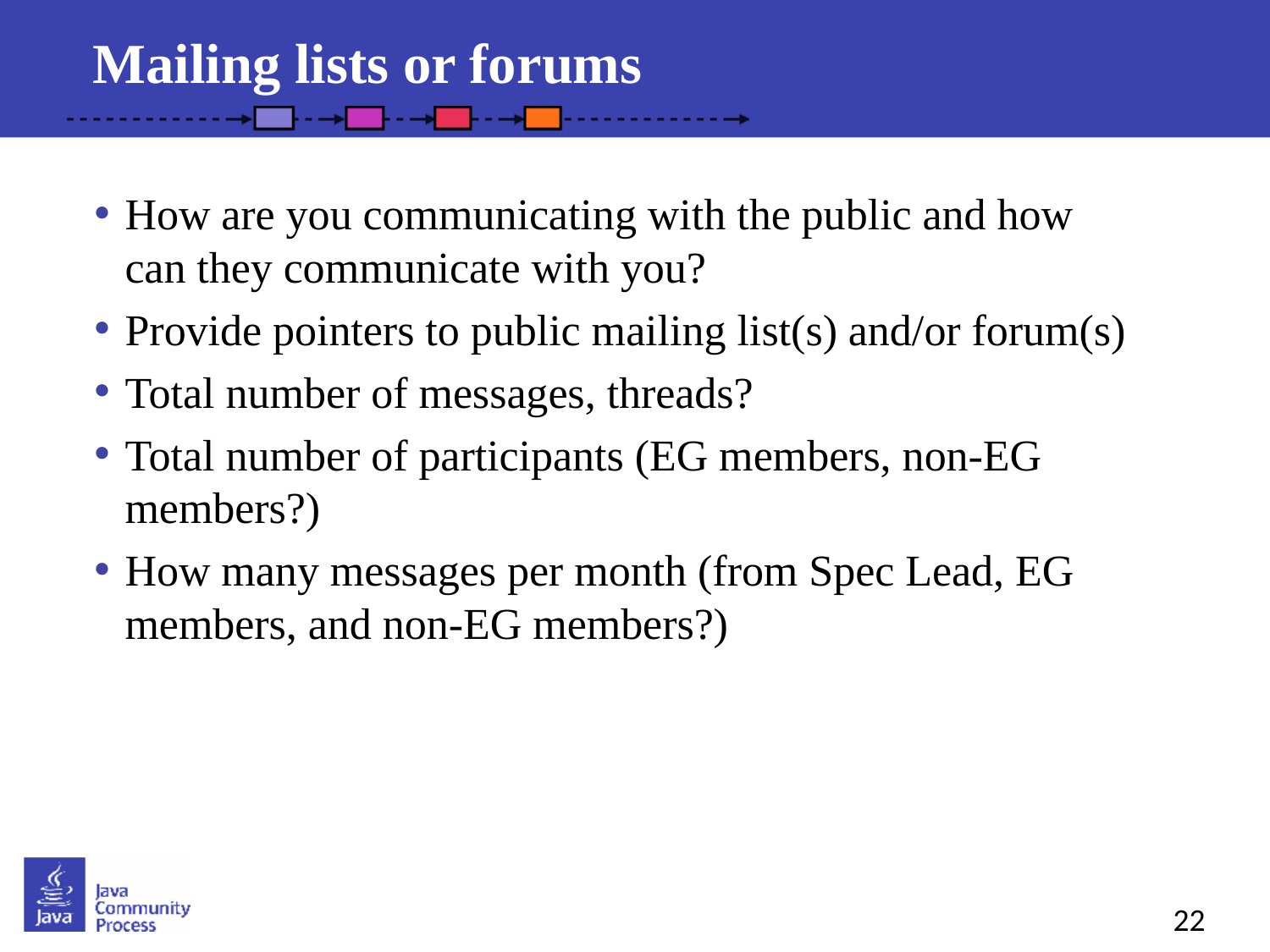

Mailing lists or forums
How are you communicating with the public and how can they communicate with you?
Provide pointers to public mailing list(s) and/or forum(s)
Total number of messages, threads?
Total number of participants (EG members, non-EG members?)
How many messages per month (from Spec Lead, EG members, and non-EG members?)